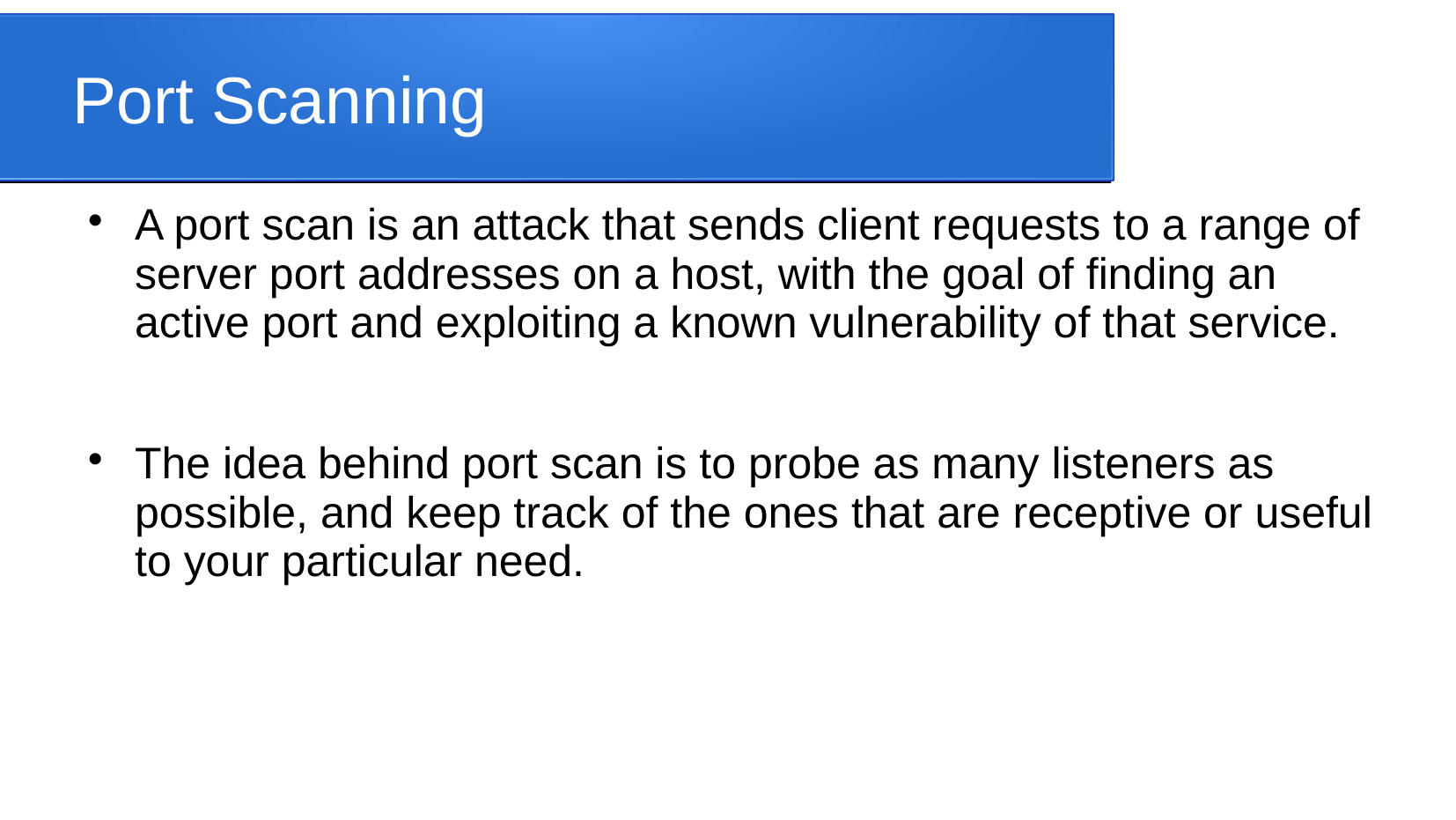

Port Scanning
A port scan is an attack that sends client requests to a range of server port addresses on a host, with the goal of finding an active port and exploiting a known vulnerability of that service.

The idea behind port scan is to probe as many listeners as possible, and keep track of the ones that are receptive or useful to your particular need.